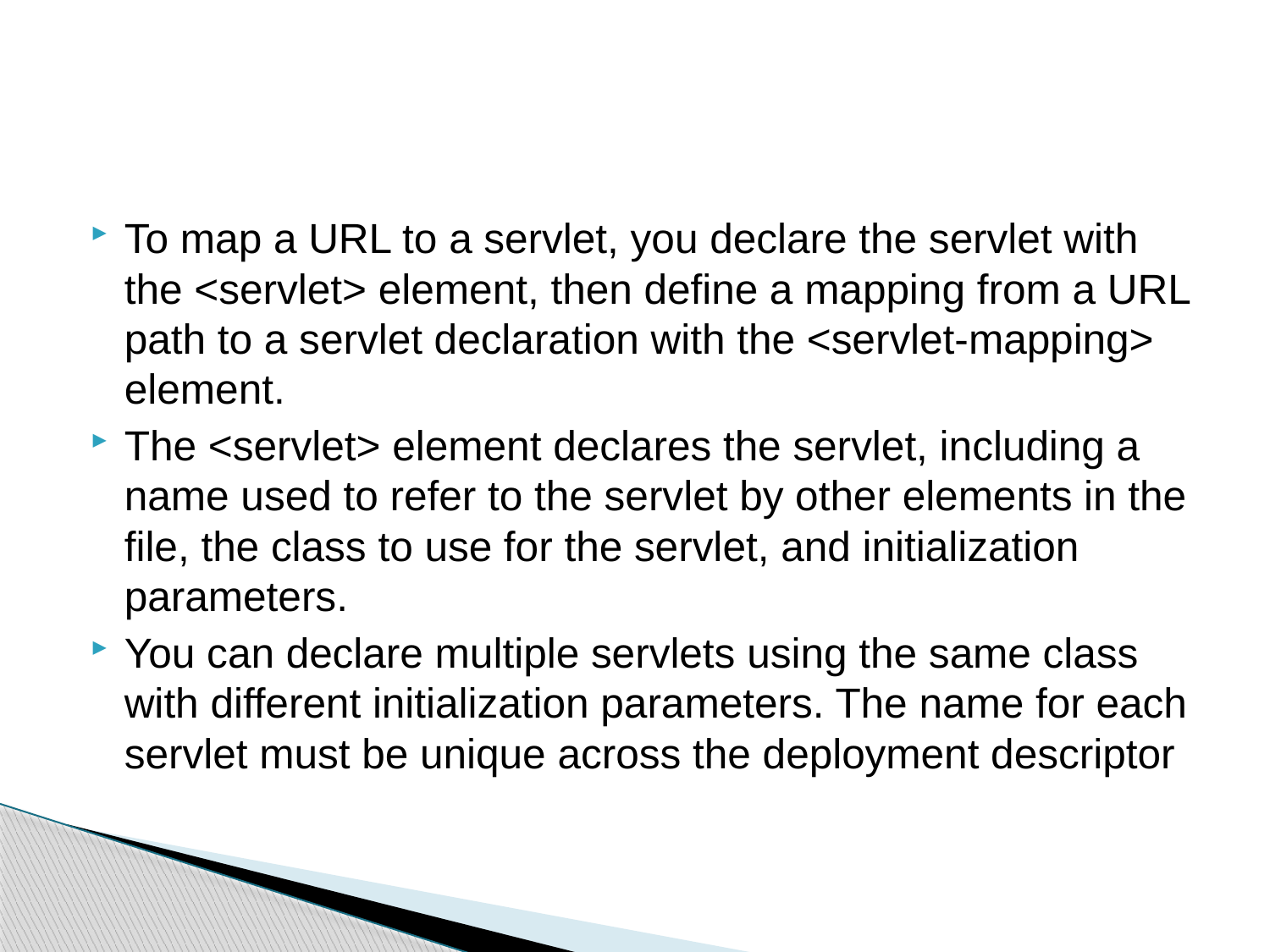

#
To map a URL to a servlet, you declare the servlet with the <servlet> element, then define a mapping from a URL path to a servlet declaration with the <servlet-mapping> element.
The <servlet> element declares the servlet, including a name used to refer to the servlet by other elements in the file, the class to use for the servlet, and initialization parameters.
You can declare multiple servlets using the same class with different initialization parameters. The name for each servlet must be unique across the deployment descriptor